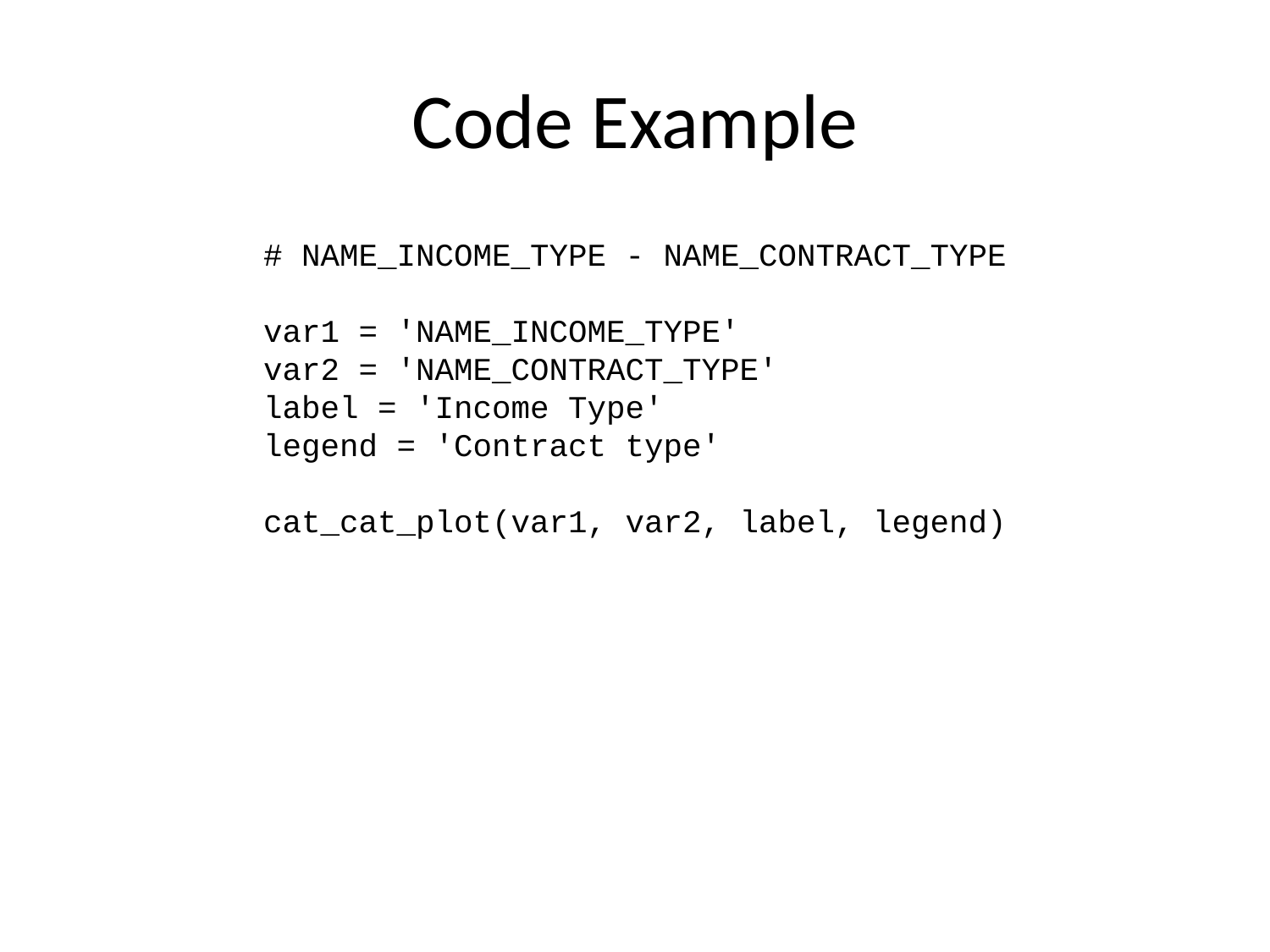

# Code Example

# NAME_INCOME_TYPE - NAME_CONTRACT_TYPE var1 = 'NAME_INCOME_TYPE' var2 = 'NAME_CONTRACT_TYPE' label = 'Income Type' legend = 'Contract type' cat_cat_plot(var1, var2, label, legend)